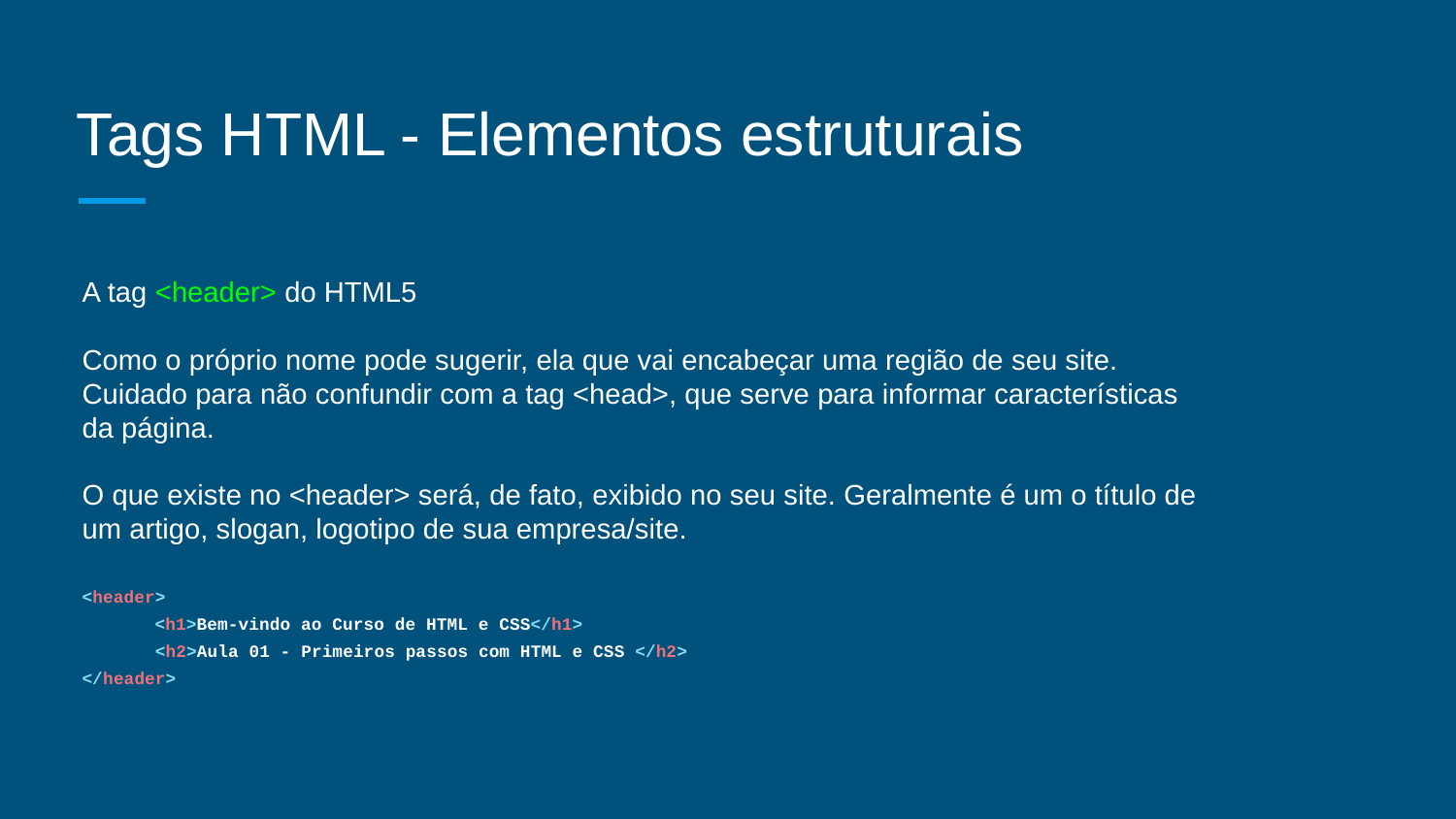

# Tags HTML - Elementos estruturais
A tag <header> do HTML5

Como o próprio nome pode sugerir, ela que vai encabeçar uma região de seu site.
Cuidado para não confundir com a tag <head>, que serve para informar características da página.

O que existe no <header> será, de fato, exibido no seu site. Geralmente é um o título de um artigo, slogan, logotipo de sua empresa/site.

<header>
<h1>Bem-vindo ao Curso de HTML e CSS</h1>
       <h2>Aula 01 - Primeiros passos com HTML e CSS </h2>
</header>